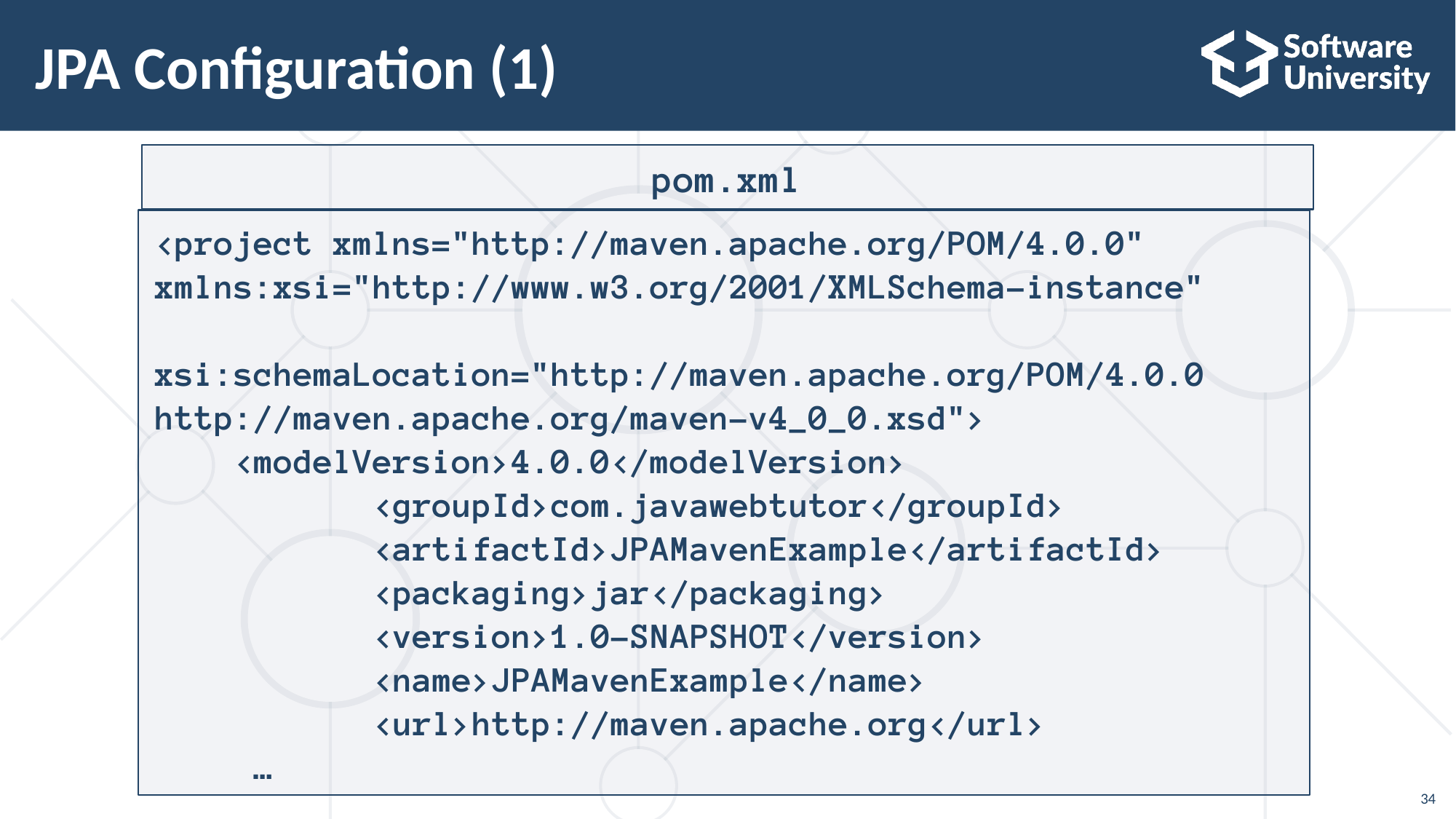

# JPA Configuration (1)
pom.xml
<project xmlns="http://maven.apache.org/POM/4.0.0" xmlns:xsi="http://www.w3.org/2001/XMLSchema-instance"
         xsi:schemaLocation="http://maven.apache.org/POM/4.0.0 	http://maven.apache.org/maven-v4_0_0.xsd">
    <modelVersion>4.0.0</modelVersion>
    		<groupId>com.javawebtutor</groupId>
    		<artifactId>JPAMavenExample</artifactId>
    		<packaging>jar</packaging>
    		<version>1.0-SNAPSHOT</version>
    		<name>JPAMavenExample</name>
    		<url>http://maven.apache.org</url>
     …
34